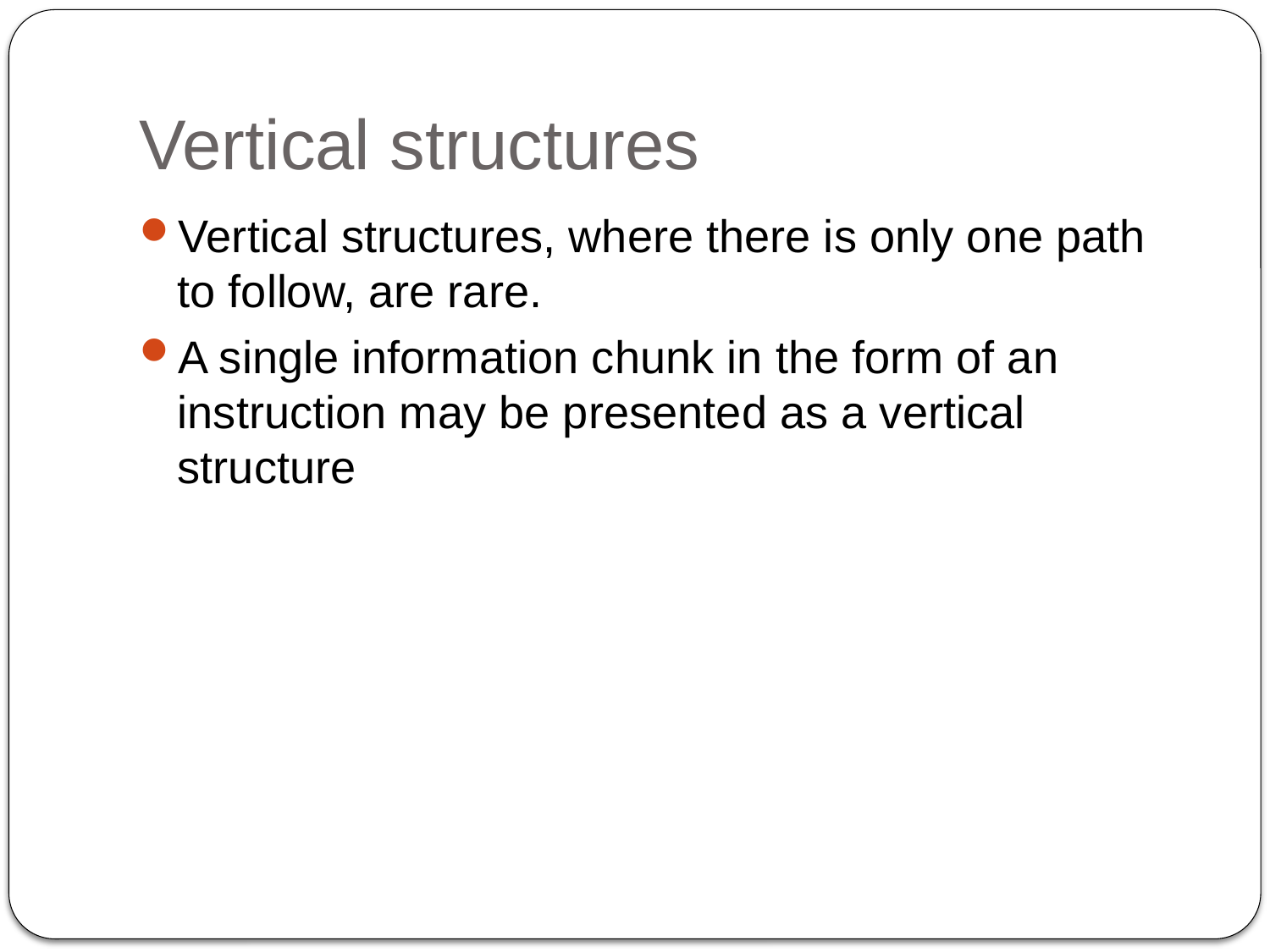

# Vertical structures
Vertical structures, where there is only one path to follow, are rare.
A single information chunk in the form of an instruction may be presented as a vertical structure